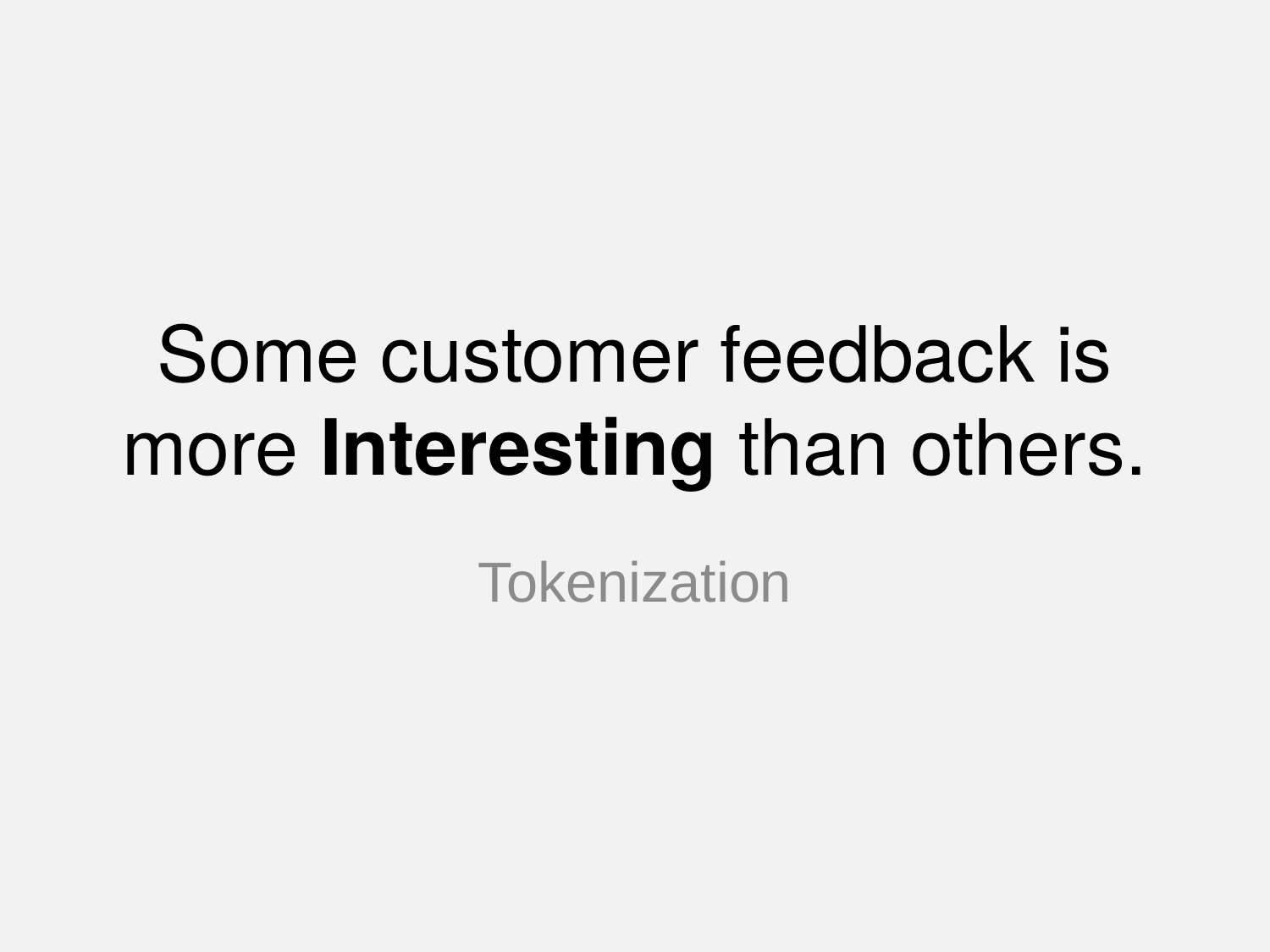

# Some customer feedback is more Interesting than others.
Tokenization